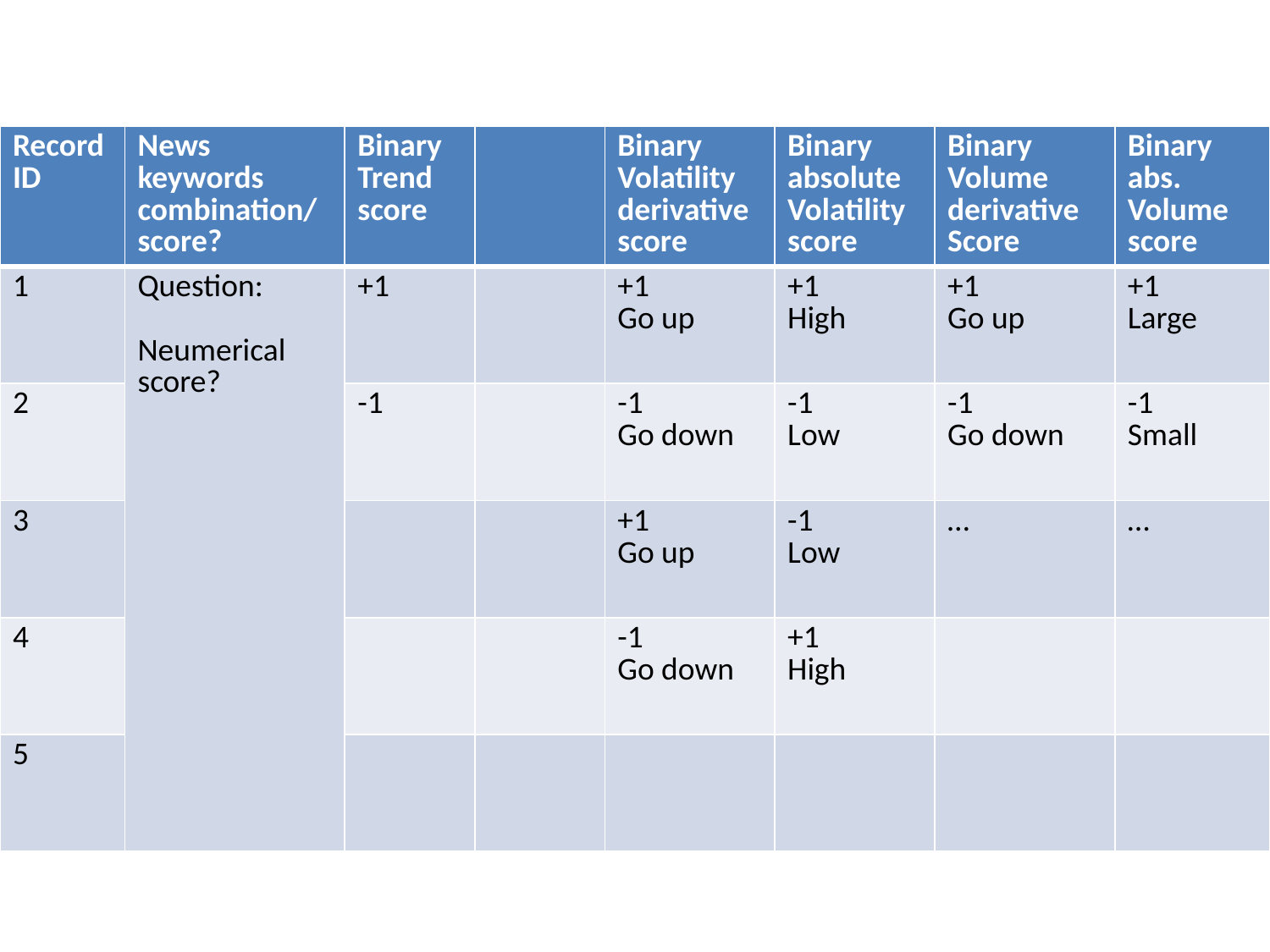

| Record ID | News keywords combination/score? | Binary Trend score |  | Binary Volatility derivative score | Binary absolute Volatility score | Binary Volume derivative Score | Binary abs. Volume score |
| --- | --- | --- | --- | --- | --- | --- | --- |
| 1 | Question: Neumerical score? | +1 |  | +1 Go up | +1 High | +1 Go up | +1 Large |
| 2 |  | -1 |  | -1 Go down | -1 Low | -1 Go down | -1 Small |
| 3 |  |  |  | +1 Go up | -1 Low | … | … |
| 4 |  |  |  | -1 Go down | +1 High |  |  |
| 5 |  |  |  |  |  |  |  |